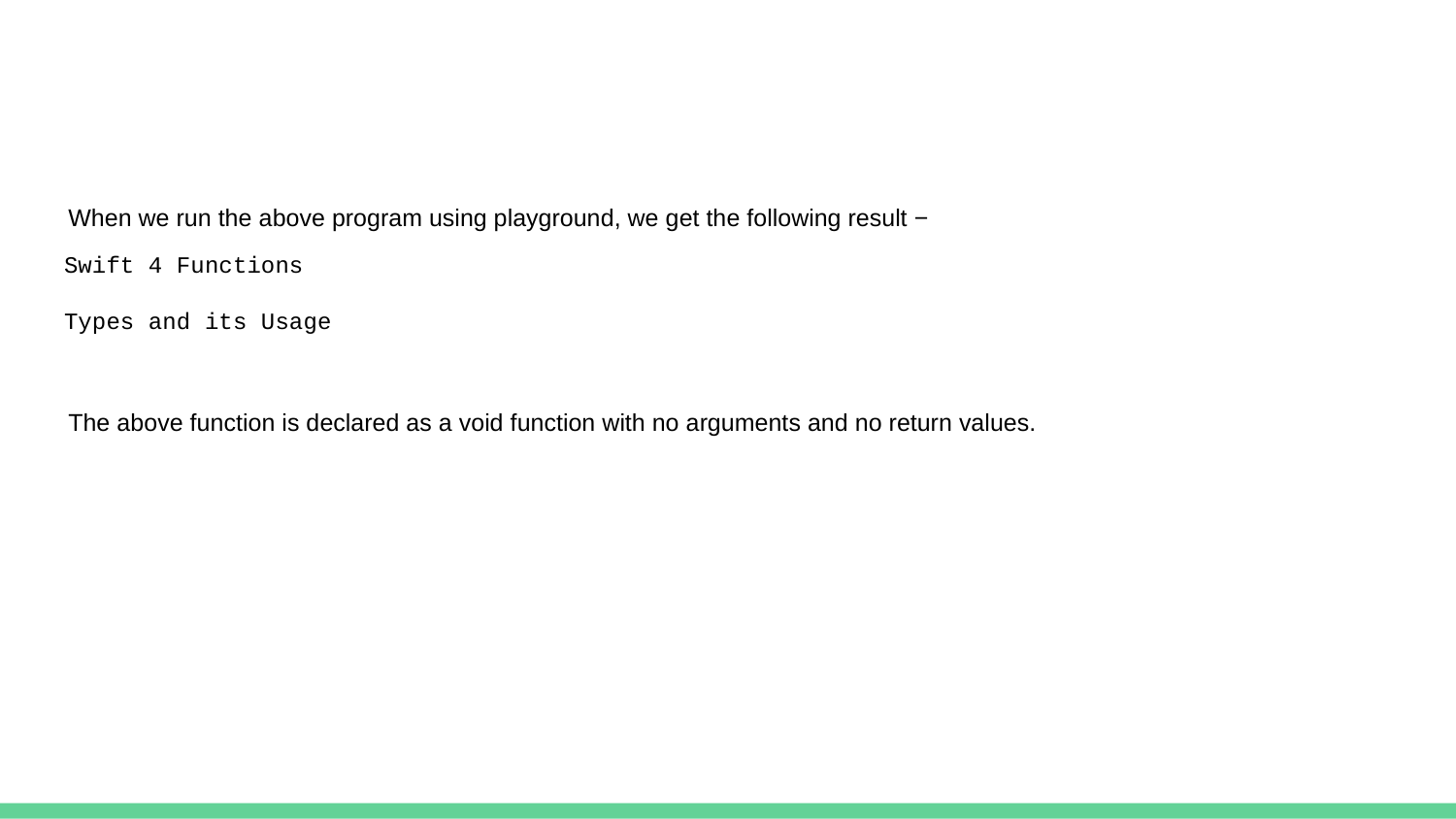

#
When we run the above program using playground, we get the following result −
Swift 4 Functions
Types and its Usage

The above function is declared as a void function with no arguments and no return values.